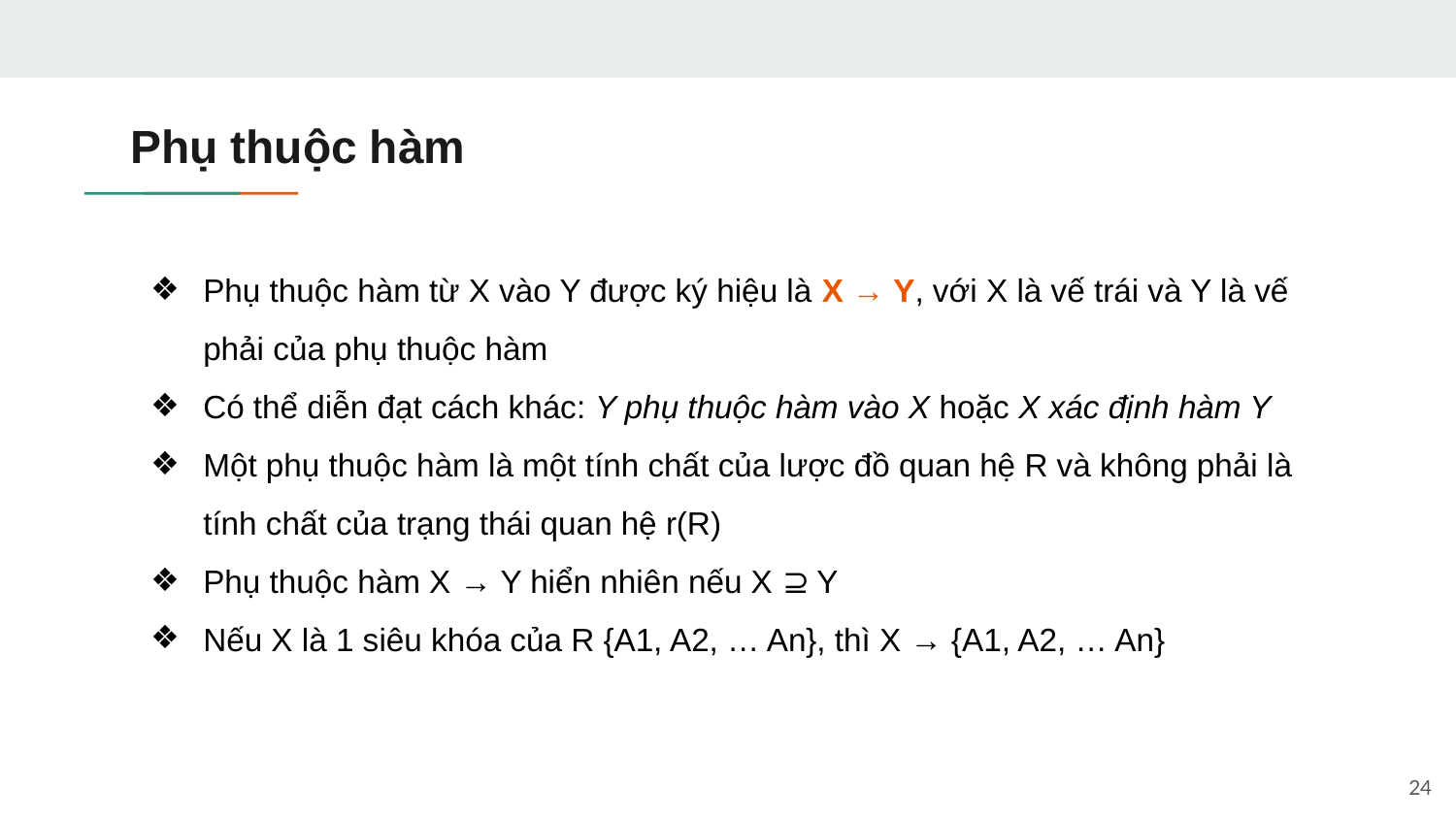

# Phụ thuộc hàm
Phụ thuộc hàm từ X vào Y được ký hiệu là X → Y, với X là vế trái và Y là vế phải của phụ thuộc hàm
Có thể diễn đạt cách khác: Y phụ thuộc hàm vào X hoặc X xác định hàm Y
Một phụ thuộc hàm là một tính chất của lược đồ quan hệ R và không phải là tính chất của trạng thái quan hệ r(R)
Phụ thuộc hàm X → Y hiển nhiên nếu X ⊇ Y
Nếu X là 1 siêu khóa của R {A1, A2, … An}, thì X → {A1, A2, … An}

24